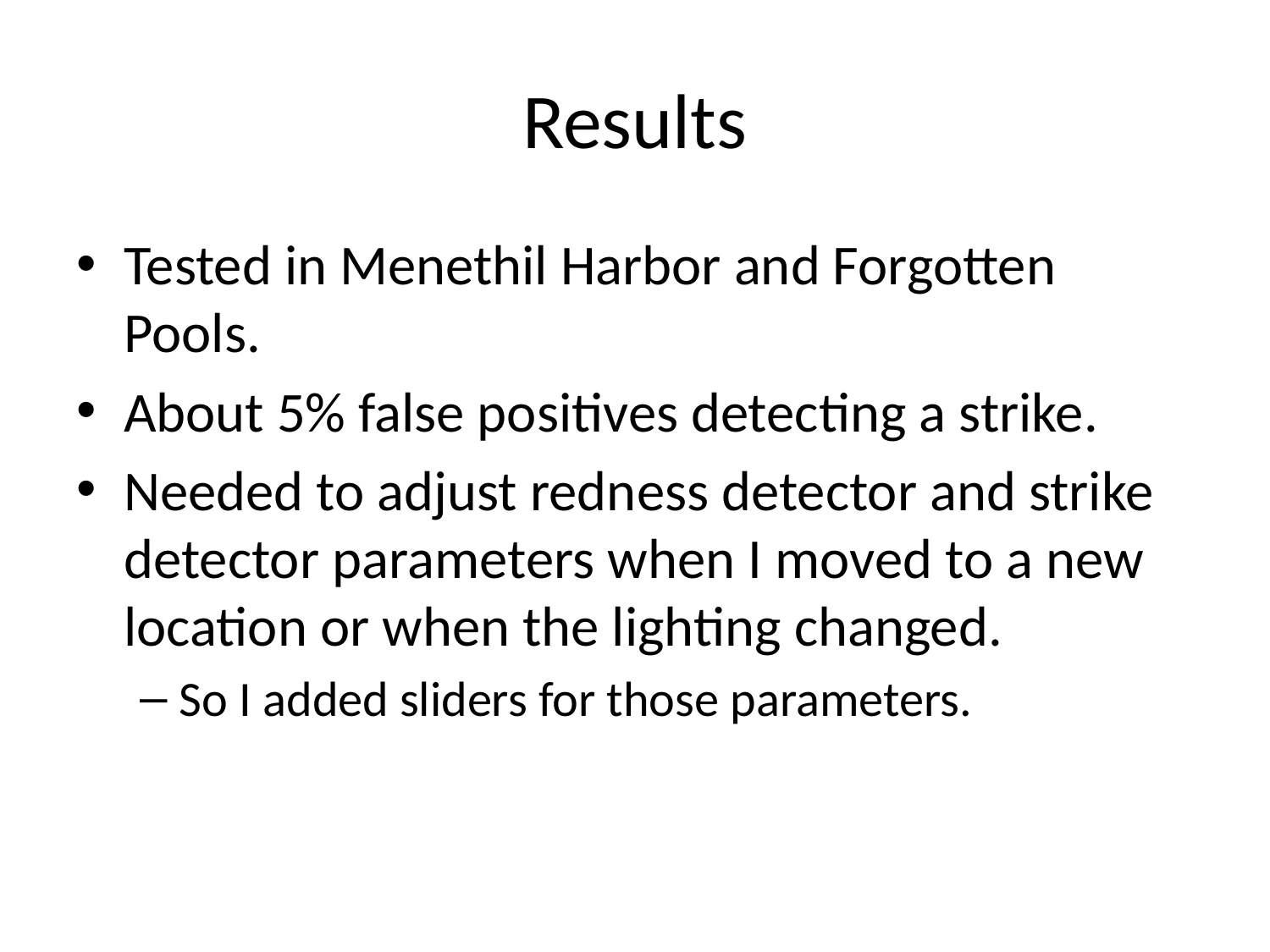

# Results
Tested in Menethil Harbor and Forgotten Pools.
About 5% false positives detecting a strike.
Needed to adjust redness detector and strike detector parameters when I moved to a new location or when the lighting changed.
So I added sliders for those parameters.